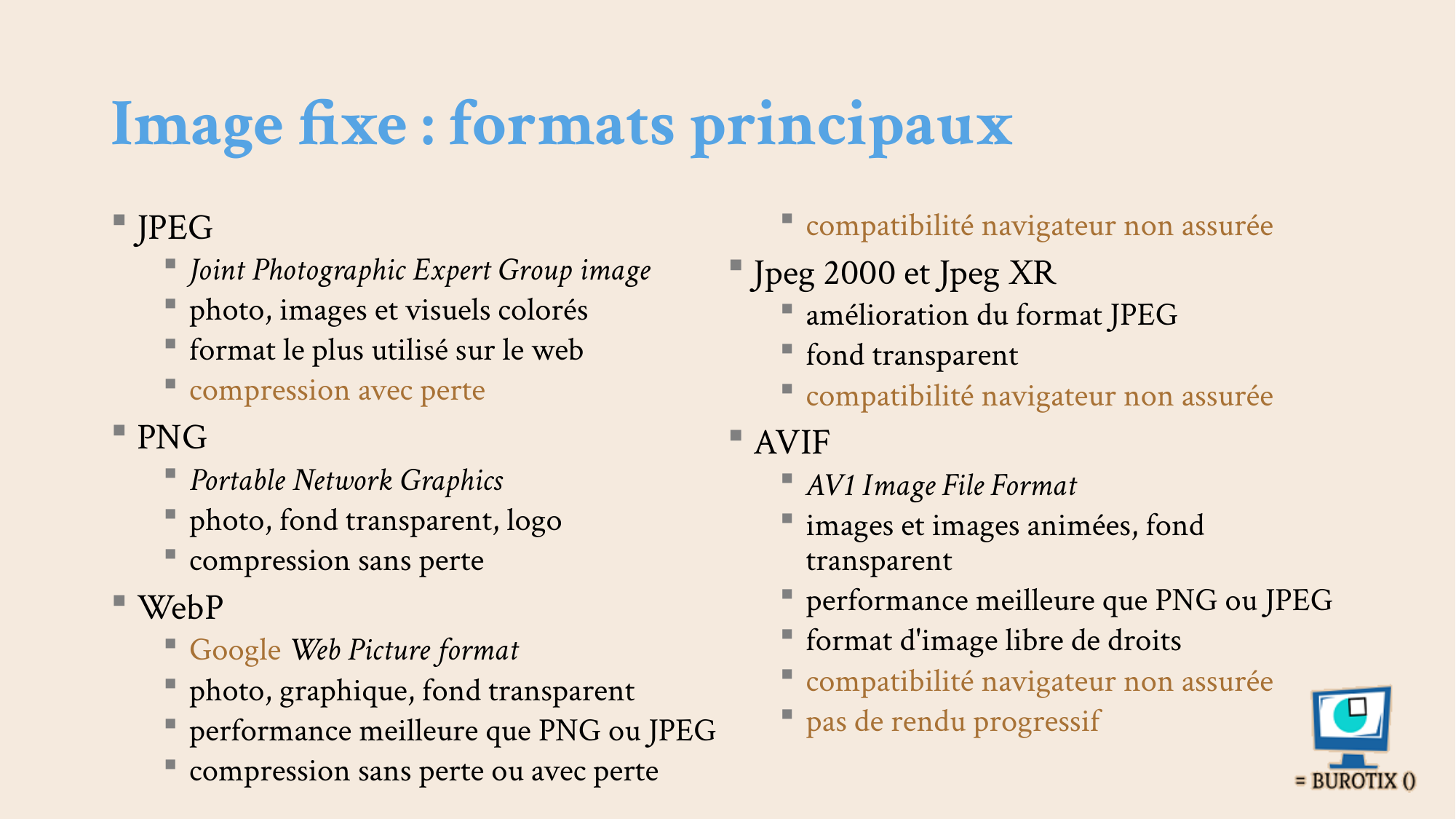

# Image fixe : formats principaux
JPEG
Joint Photographic Expert Group image
photo, images et visuels colorés
format le plus utilisé sur le web
compression avec perte
PNG
Portable Network Graphics
photo, fond transparent, logo
compression sans perte
WebP
Google Web Picture format
photo, graphique, fond transparent
performance meilleure que PNG ou JPEG
compression sans perte ou avec perte
compatibilité navigateur non assurée
Jpeg 2000 et Jpeg XR
amélioration du format JPEG
fond transparent
compatibilité navigateur non assurée
AVIF
AV1 Image File Format
images et images animées, fond transparent
performance meilleure que PNG ou JPEG
format d'image libre de droits
compatibilité navigateur non assurée
pas de rendu progressif